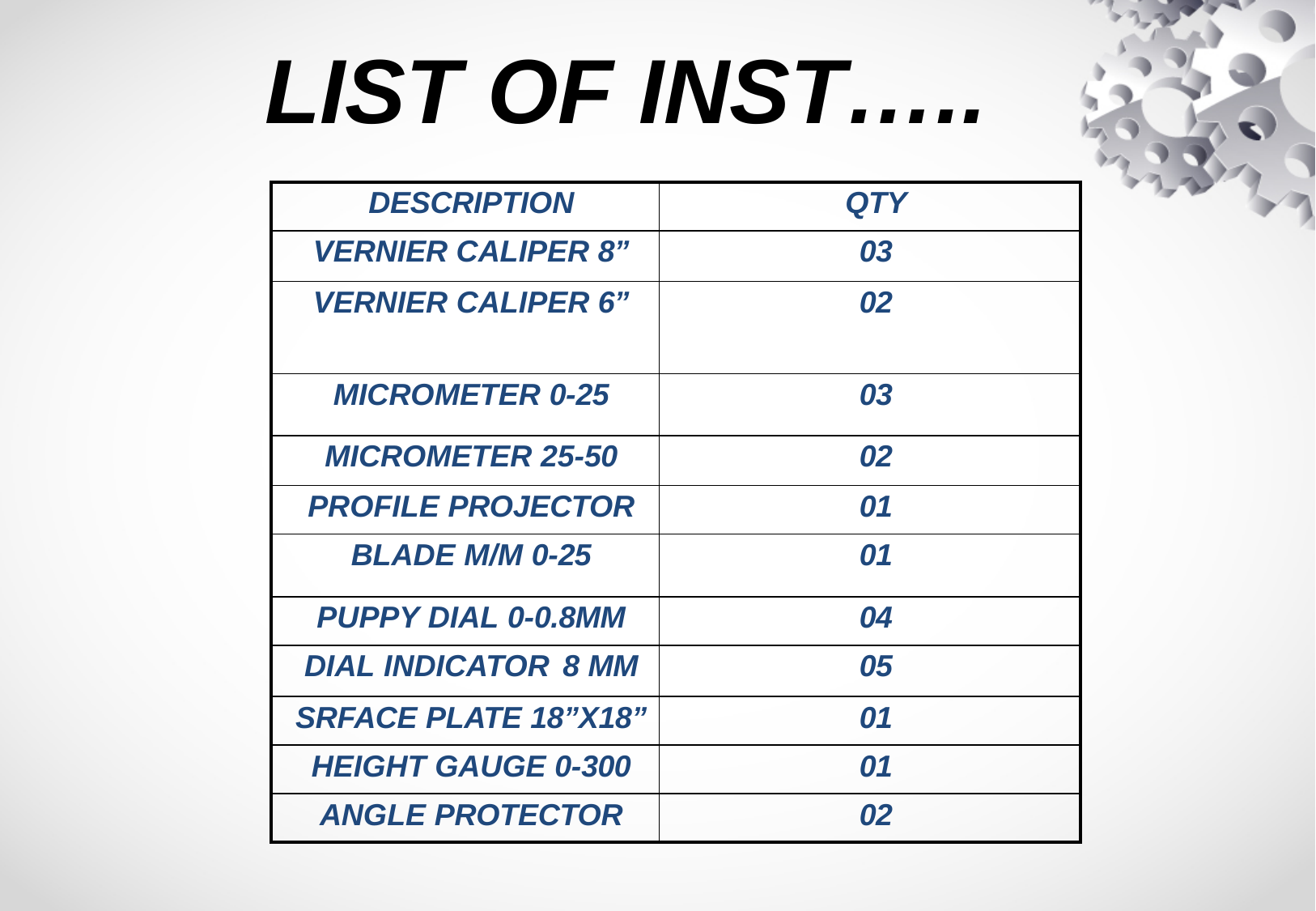

# LIST OF INST…..
| DESCRIPTION | QTY |
| --- | --- |
| VERNIER CALIPER 8” | 03 |
| VERNIER CALIPER 6” | 02 |
| MICROMETER 0-25 | 03 |
| MICROMETER 25-50 | 02 |
| PROFILE PROJECTOR | 01 |
| BLADE M/M 0-25 | 01 |
| PUPPY DIAL 0-0.8MM | 04 |
| DIAL INDICATOR 8 MM | 05 |
| SRFACE PLATE 18”X18” | 01 |
| HEIGHT GAUGE 0-300 | 01 |
| ANGLE PROTECTOR | 02 |